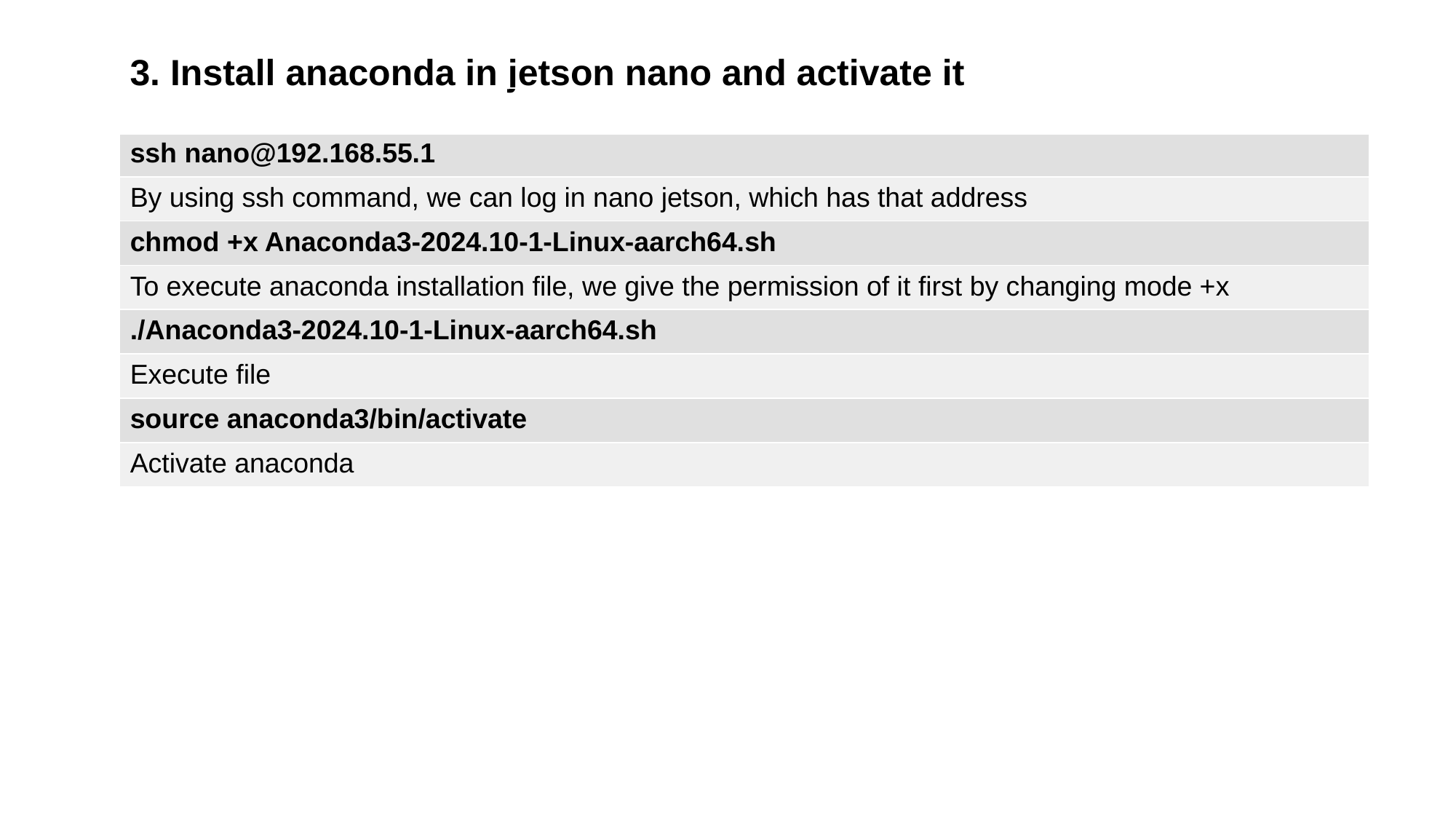

3. Install anaconda in jetson nano and activate it
|  |
| --- |
| ssh nano@192.168.55.1 |
| By using ssh command, we can log in nano jetson, which has that address |
| chmod +x Anaconda3-2024.10-1-Linux-aarch64.sh |
| To execute anaconda installation file, we give the permission of it first by changing mode +x |
| ./Anaconda3-2024.10-1-Linux-aarch64.sh |
| Execute file |
| source anaconda3/bin/activate |
| Activate anaconda |